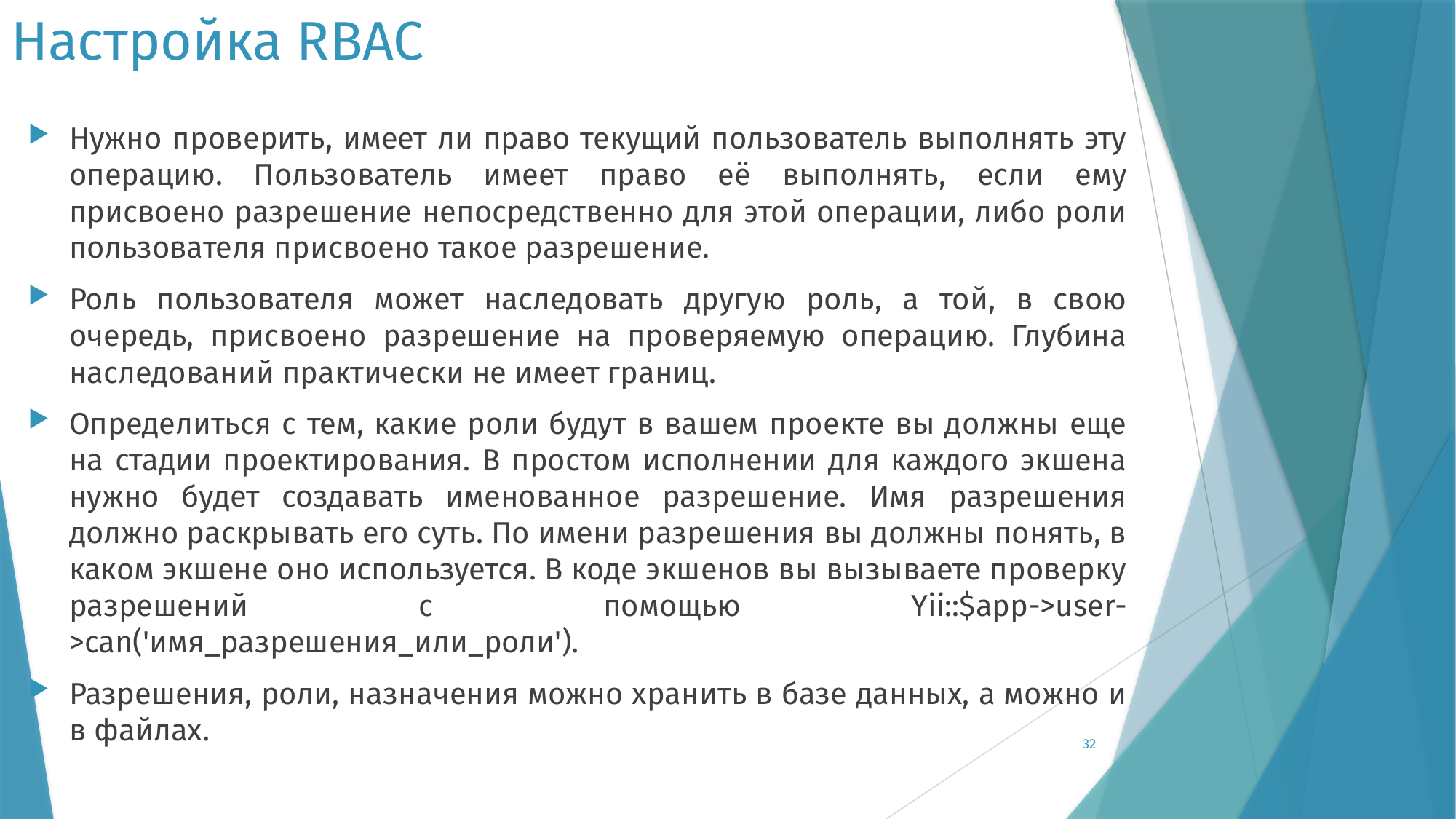

# Настройка RBAC
Нужно проверить, имеет ли право текущий пользователь выполнять эту операцию. Пользователь имеет право её выполнять, если ему присвоено разрешение непосредственно для этой операции, либо роли пользователя присвоено такое разрешение.
Роль пользователя может наследовать другую роль, а той, в свою очередь, присвоено разрешение на проверяемую операцию. Глубина наследований практически не имеет границ.
Определиться с тем, какие роли будут в вашем проекте вы должны еще на стадии проектирования. В простом исполнении для каждого экшена нужно будет создавать именованное разрешение. Имя разрешения должно раскрывать его суть. По имени разрешения вы должны понять, в каком экшене оно используется. В коде экшенов вы вызываете проверку разрешений с помощью Yii::$app->user->can('имя_разрешения_или_роли').
Разрешения, роли, назначения можно хранить в базе данных, а можно и в файлах.
32